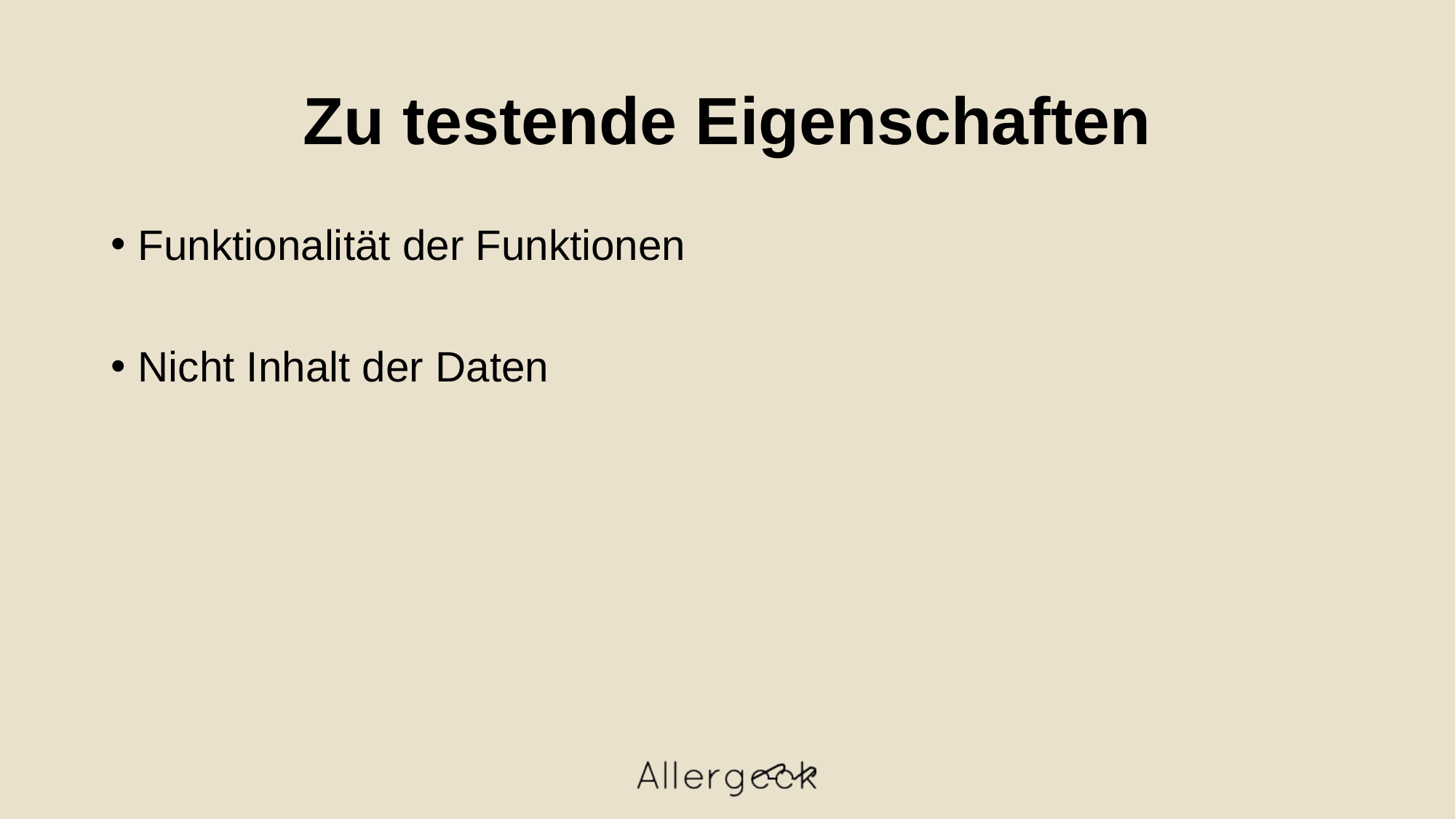

# Zu testende Eigenschaften
Funktionalität der Funktionen

Nicht Inhalt der Daten